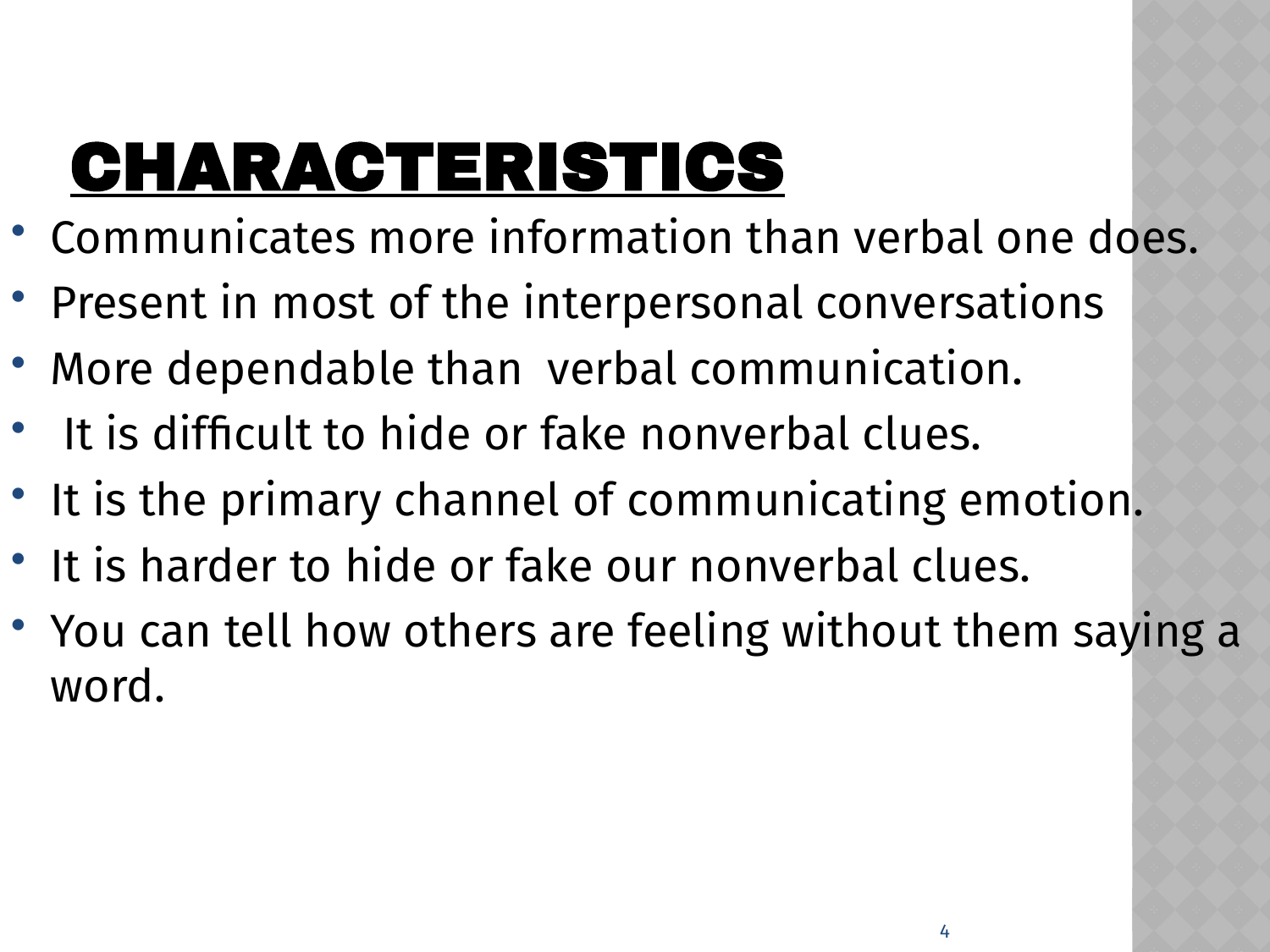

# CHARACTERISTICS
Communicates more information than verbal one does.
Present in most of the interpersonal conversations
More dependable than  verbal communication.
 It is difficult to hide or fake nonverbal clues.
It is the primary channel of communicating emotion.
It is harder to hide or fake our nonverbal clues.
You can tell how others are feeling without them saying a word.

4